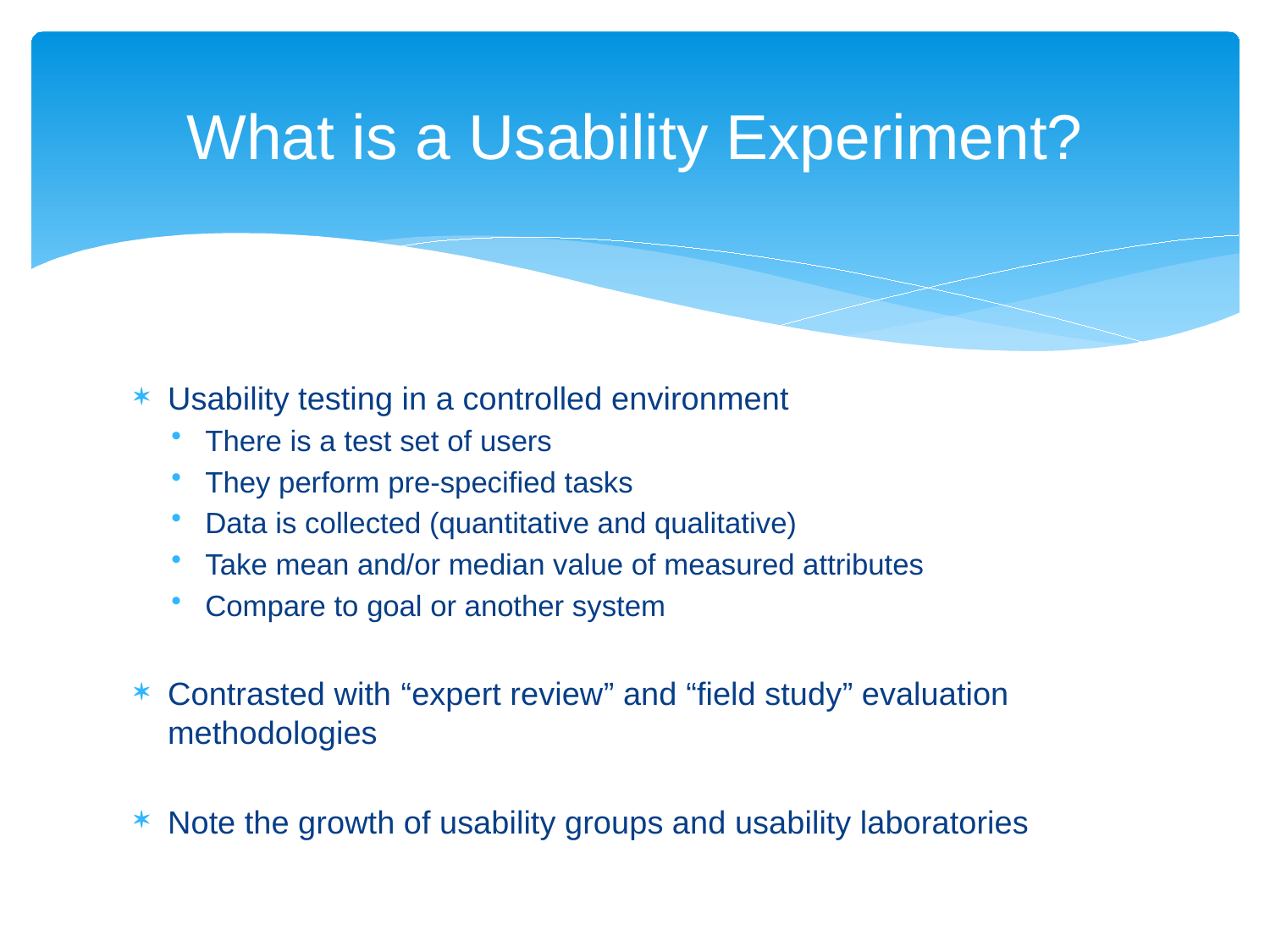

# What is a Usability Experiment?
Usability testing in a controlled environment
There is a test set of users
They perform pre-specified tasks
Data is collected (quantitative and qualitative)
Take mean and/or median value of measured attributes
Compare to goal or another system

Contrasted with “expert review” and “field study” evaluation methodologies

Note the growth of usability groups and usability laboratories